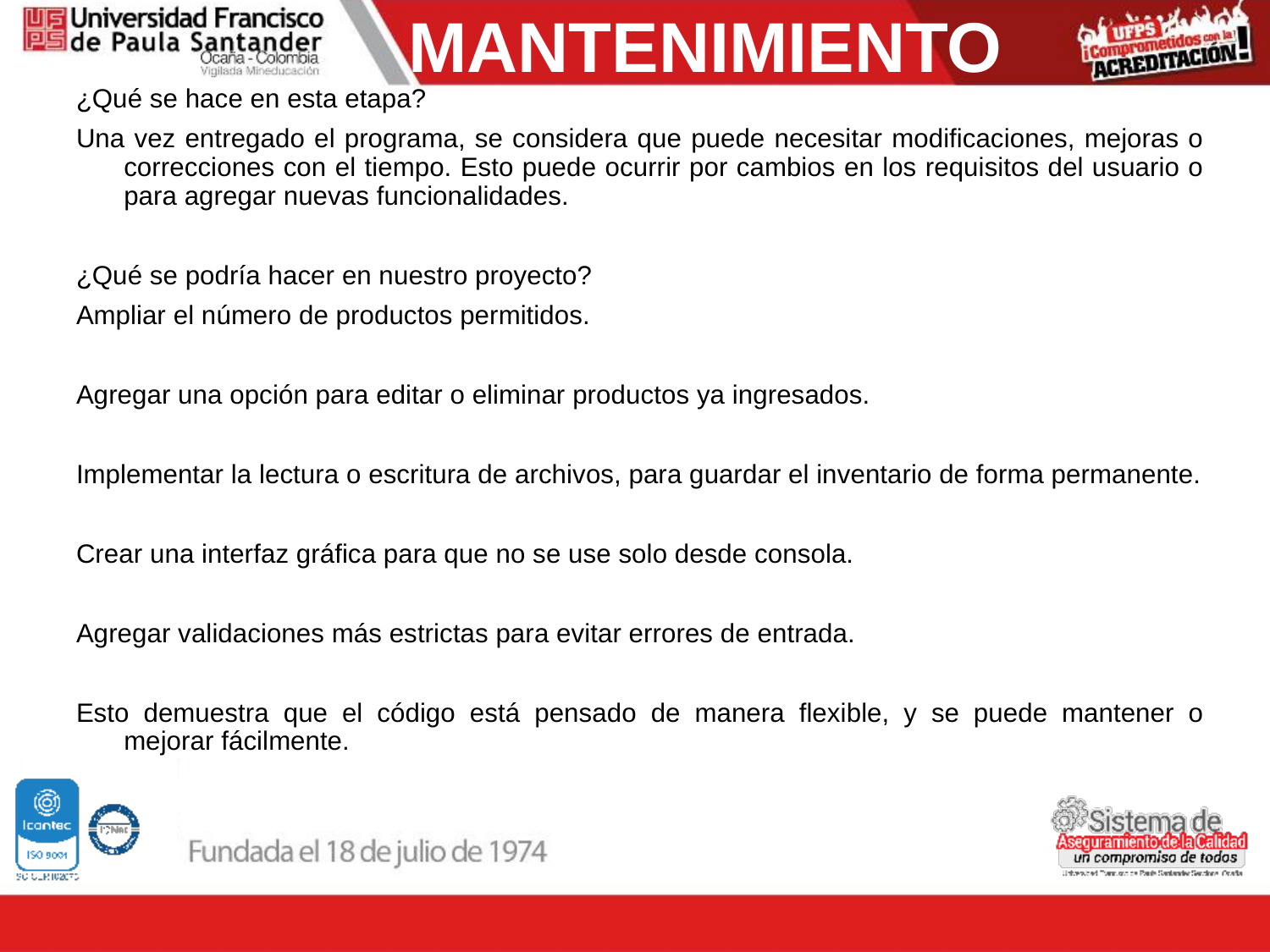

MANTENIMIENTO
¿Qué se hace en esta etapa?
Una vez entregado el programa, se considera que puede necesitar modificaciones, mejoras o correcciones con el tiempo. Esto puede ocurrir por cambios en los requisitos del usuario o para agregar nuevas funcionalidades.

¿Qué se podría hacer en nuestro proyecto?
Ampliar el número de productos permitidos.

Agregar una opción para editar o eliminar productos ya ingresados.

Implementar la lectura o escritura de archivos, para guardar el inventario de forma permanente.

Crear una interfaz gráfica para que no se use solo desde consola.

Agregar validaciones más estrictas para evitar errores de entrada.

Esto demuestra que el código está pensado de manera flexible, y se puede mantener o mejorar fácilmente.